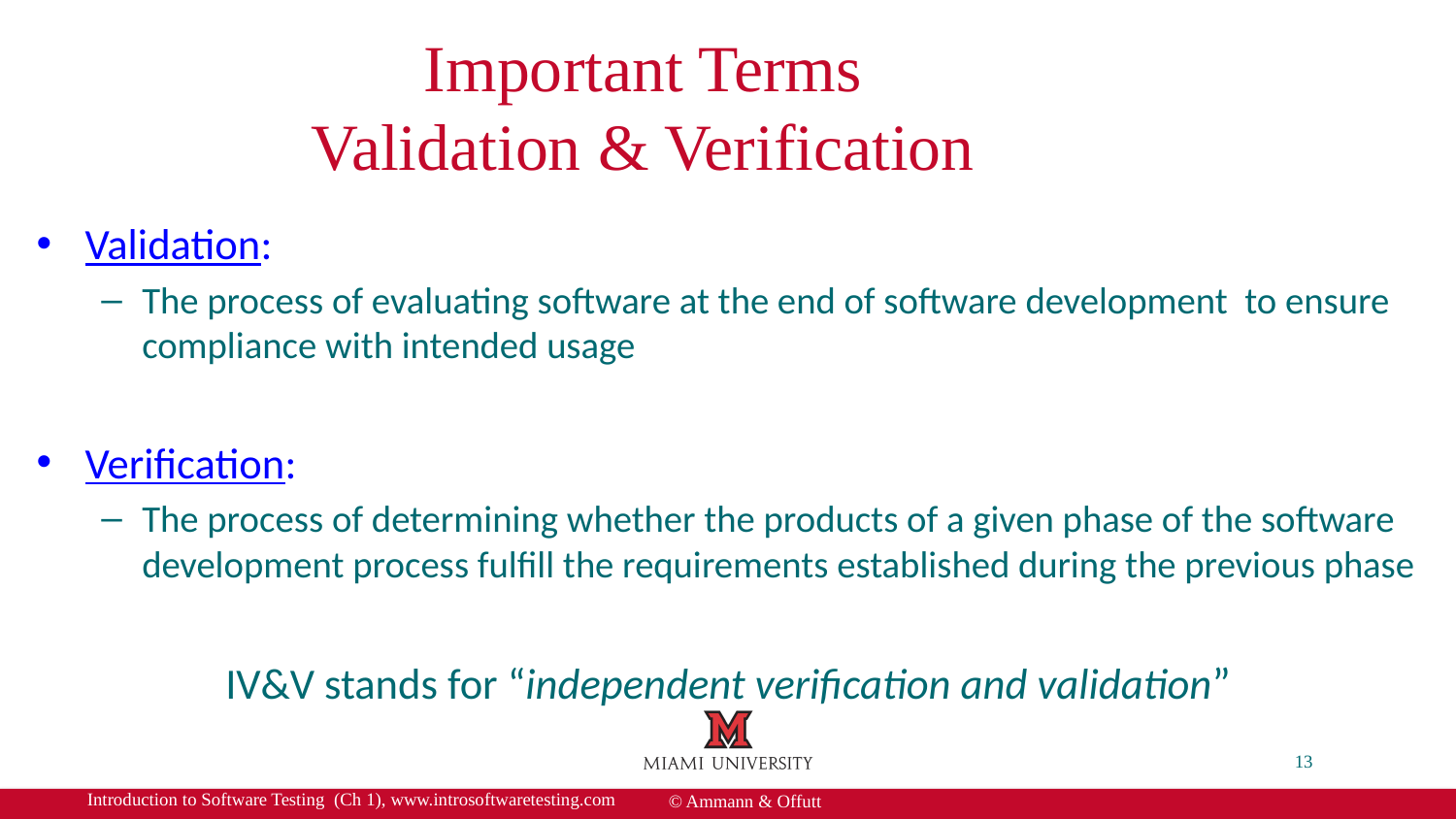

# Important Terms Validation & Verification
Validation:
The process of evaluating software at the end of software development  to ensure compliance with intended usage

Verification:
The process of determining whether the products of a given phase of the software development process fulfill the requirements established during the previous phase

IV&V stands for “independent verification and validation”
13
Introduction to Software Testing  (Ch 1), www.introsoftwaretesting.com
© Ammann & Offutt